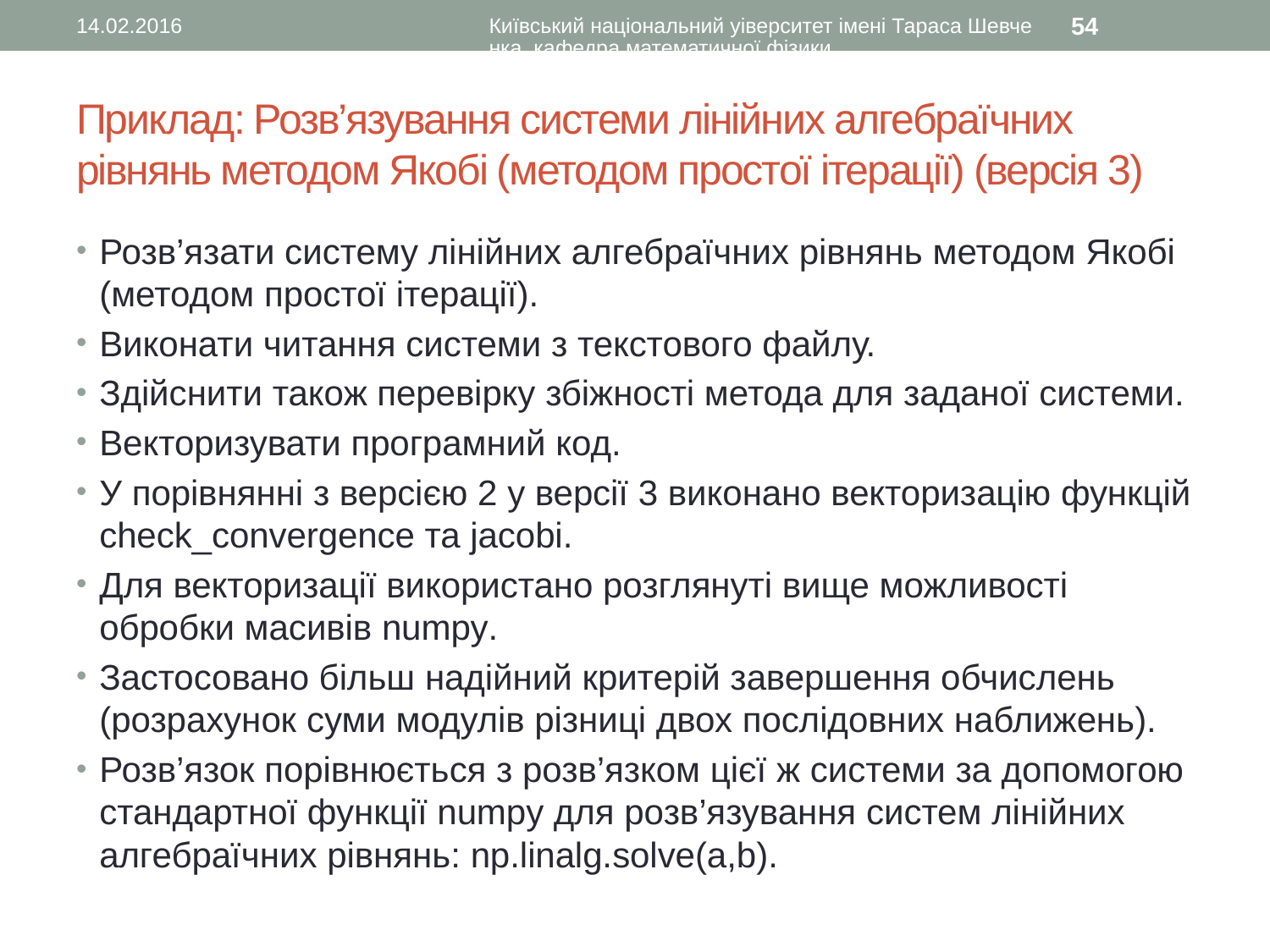

14.02.2016
Київський національний уіверситет імені Тараса Шевченка, кафедра математичної фізики
54
# Приклад: Розв’язування системи лінійних алгебраїчних рівнянь методом Якобі (методом простої ітерації) (версія 3)
Розв’язати систему лінійних алгебраїчних рівнянь методом Якобі (методом простої ітерації).
Виконати читання системи з текстового файлу.
Здійснити також перевірку збіжності метода для заданої системи.
Векторизувати програмний код.
У порівнянні з версією 2 у версії 3 виконано векторизацію функцій check_convergence та jacobi.
Для векторизації використано розглянуті вище можливості обробки масивів numpy.
Застосовано більш надійний критерій завершення обчислень (розрахунок суми модулів різниці двох послідовних наближень).
Розв’язок порівнюється з розв’язком цієї ж системи за допомогою стандартної функції numpy для розв’язування систем лінійних алгебраїчних рівнянь: np.linalg.solve(a,b).